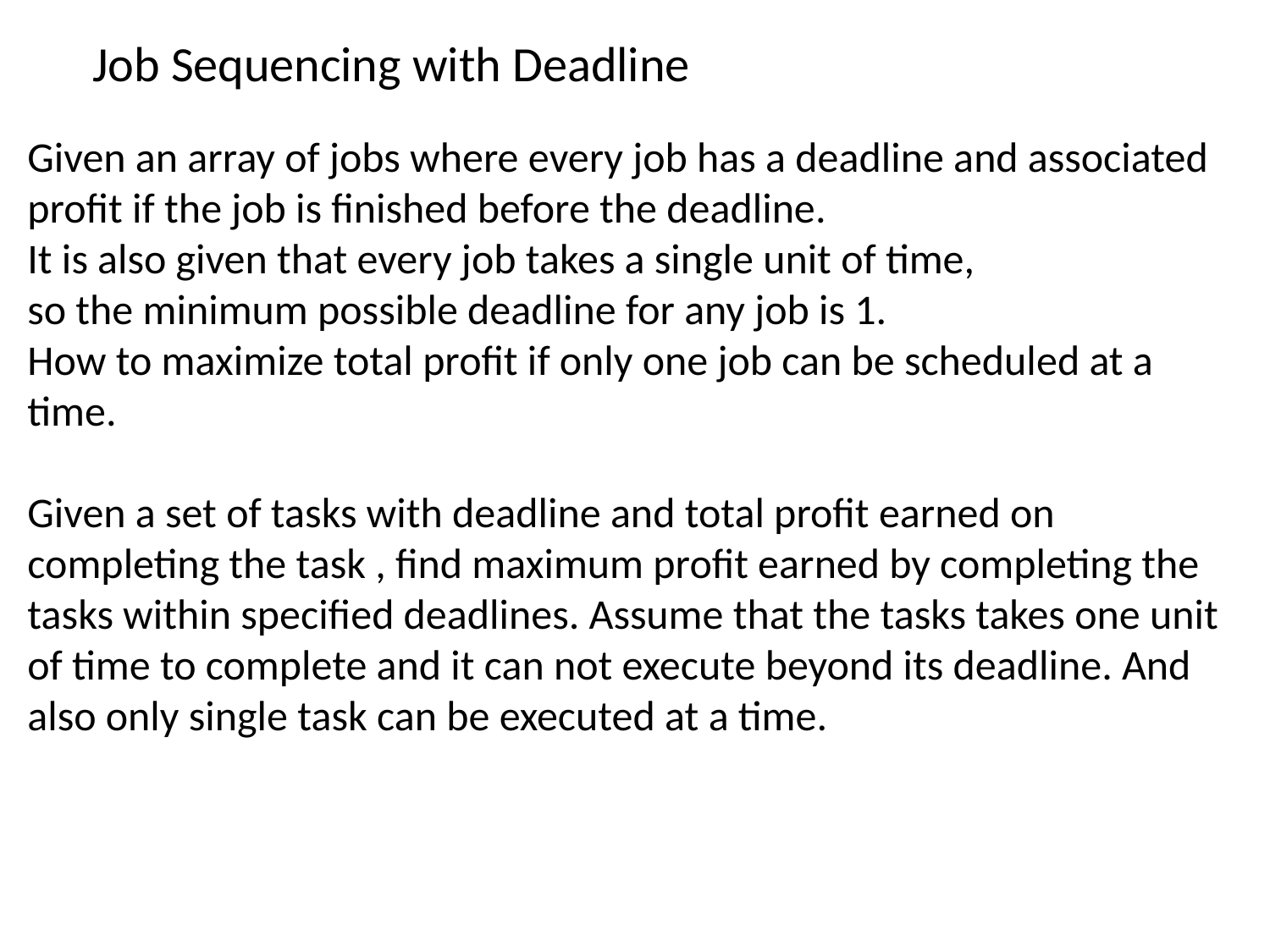

Job Sequencing with Deadline
Given an array of jobs where every job has a deadline and associated profit if the job is finished before the deadline.
It is also given that every job takes a single unit of time,
so the minimum possible deadline for any job is 1.
How to maximize total profit if only one job can be scheduled at a time.

Given a set of tasks with deadline and total profit earned on completing the task , find maximum profit earned by completing the tasks within specified deadlines. Assume that the tasks takes one unit of time to complete and it can not execute beyond its deadline. And also only single task can be executed at a time.